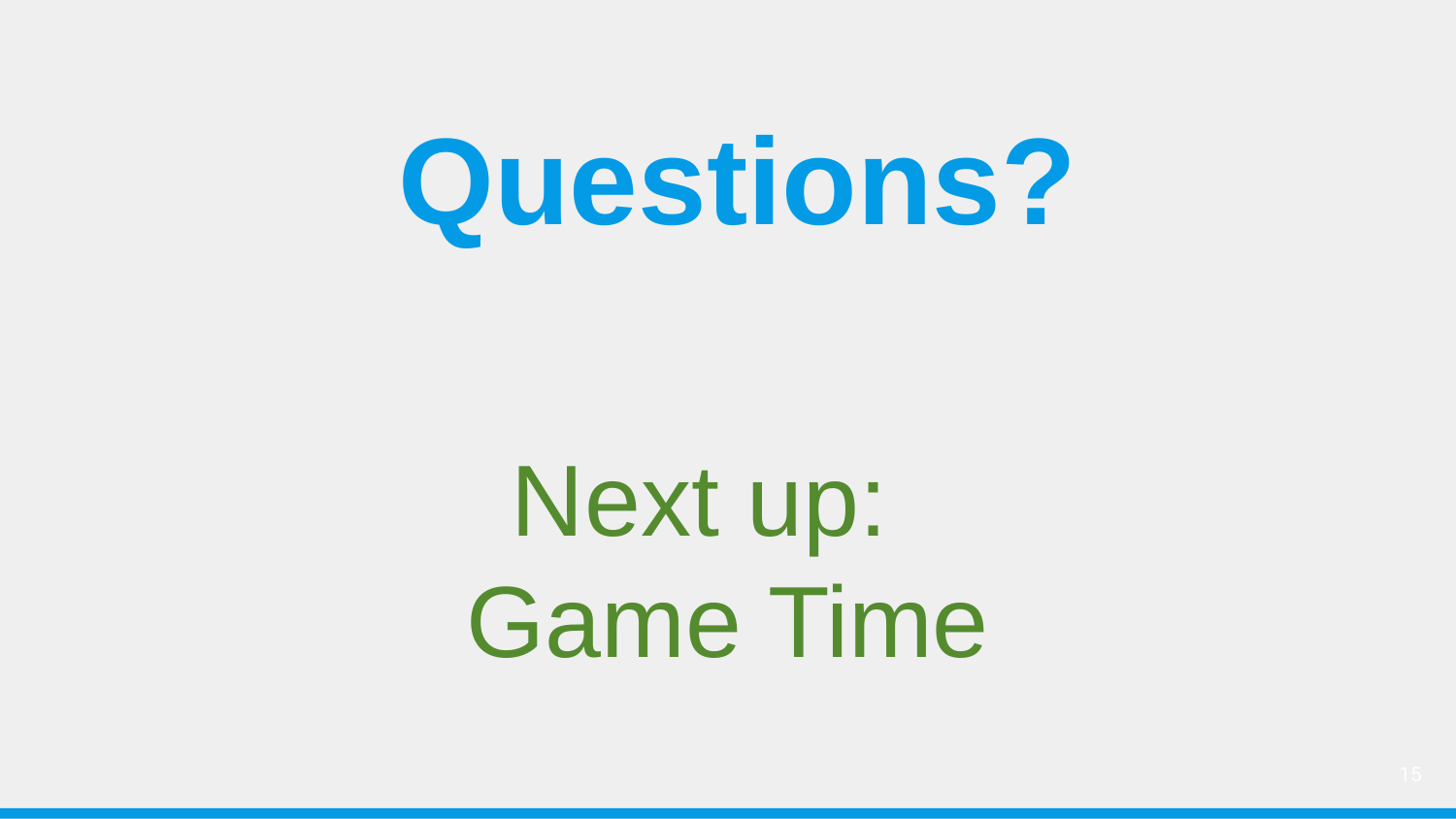

# Questions?
Next up:
Game Time
15